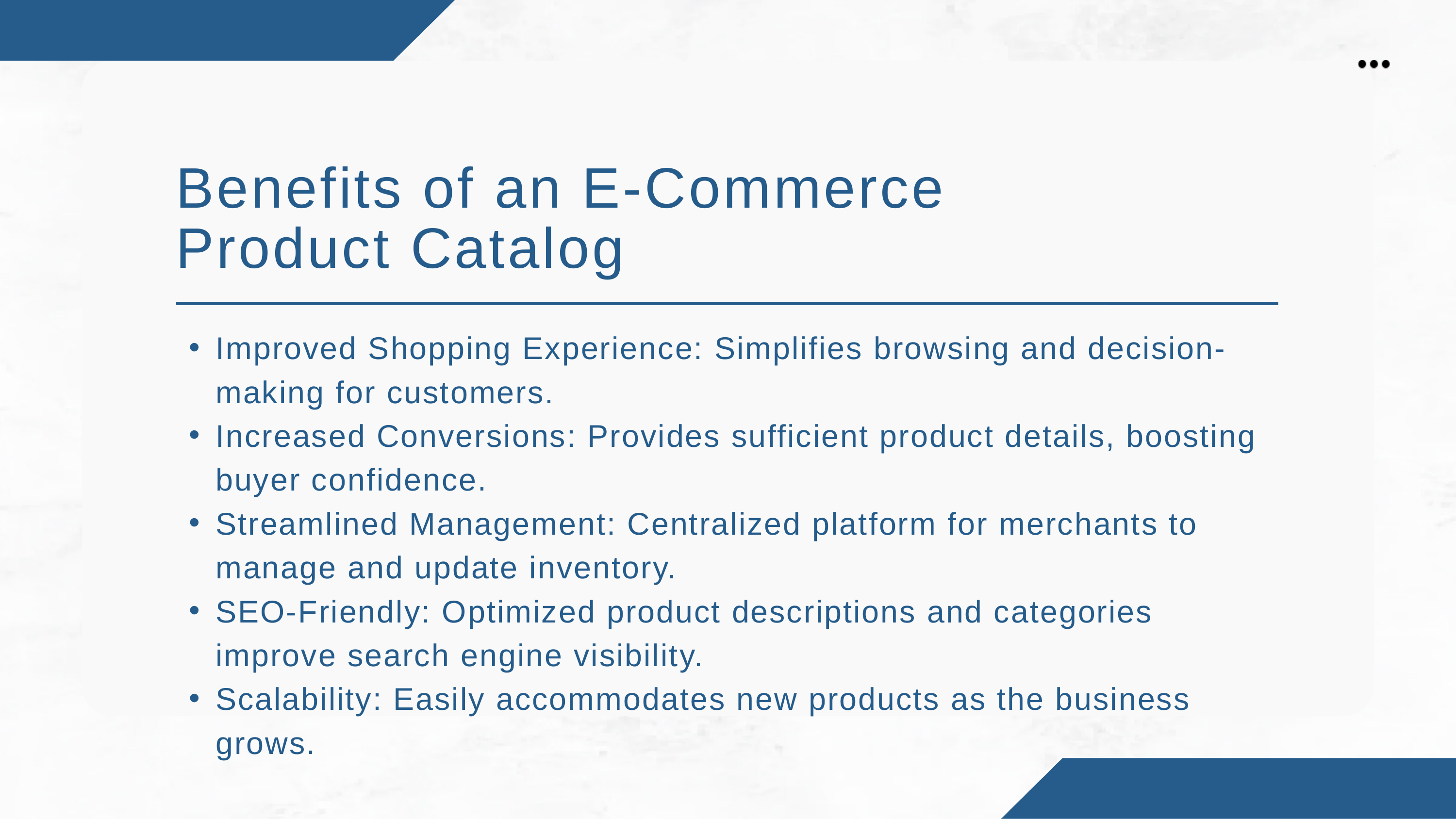

Benefits of an E-Commerce Product Catalog

Improved Shopping Experience: Simplifies browsing and decision-making for customers.
Increased Conversions: Provides sufficient product details, boosting buyer confidence.
Streamlined Management: Centralized platform for merchants to manage and update inventory.
SEO-Friendly: Optimized product descriptions and categories improve search engine visibility.
Scalability: Easily accommodates new products as the business grows.